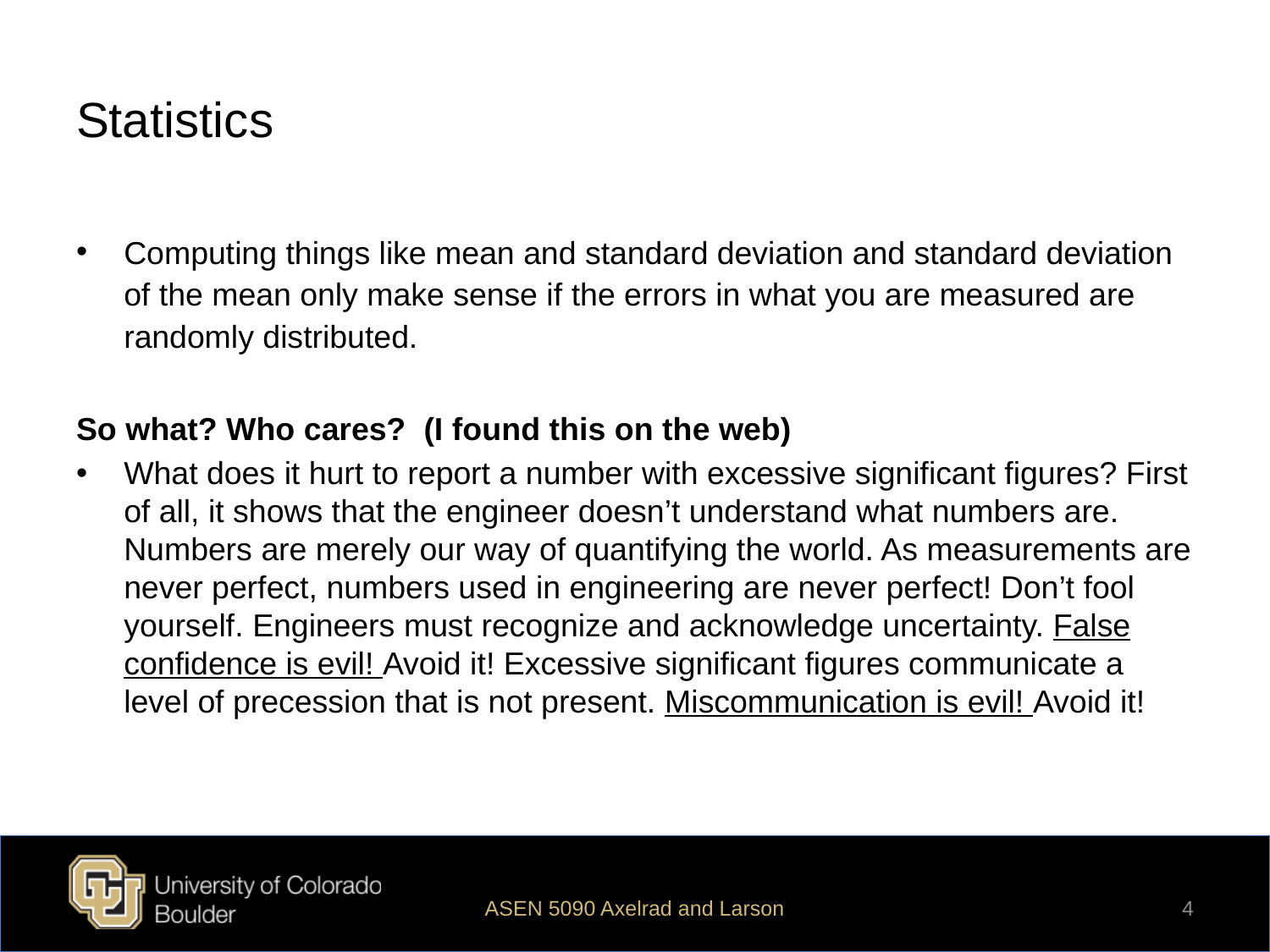

# Statistics
Computing things like mean and standard deviation and standard deviation of the mean only make sense if the errors in what you are measured are randomly distributed.

So what? Who cares?  (I found this on the web)
What does it hurt to report a number with excessive significant figures? First of all, it shows that the engineer doesn’t understand what numbers are. Numbers are merely our way of quantifying the world. As measurements are never perfect, numbers used in engineering are never perfect! Don’t fool yourself. Engineers must recognize and acknowledge uncertainty. False confidence is evil! Avoid it! Excessive significant figures communicate a level of precession that is not present. Miscommunication is evil! Avoid it!

ASEN 5090 Axelrad and Larson
4